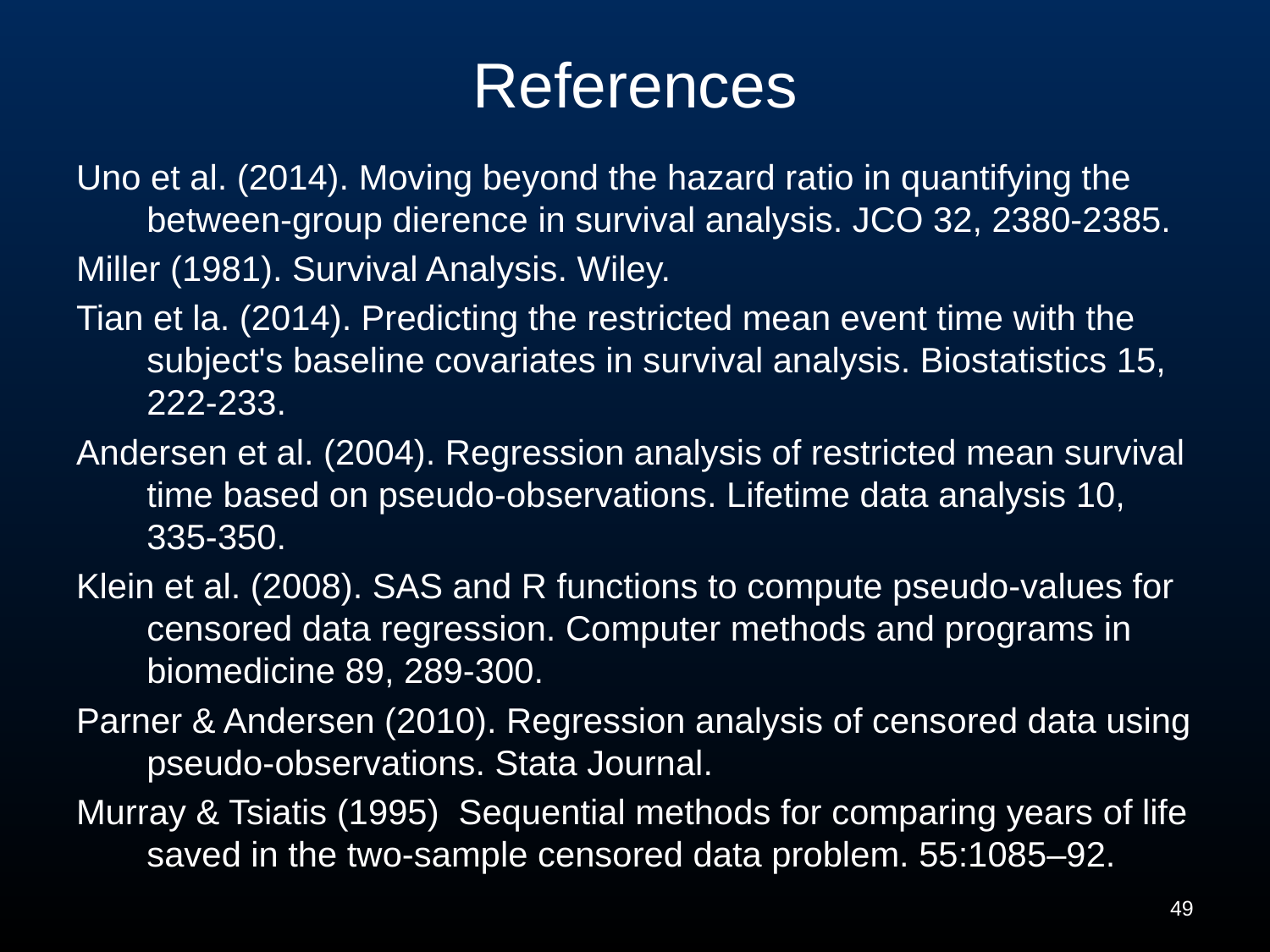

# References
Uno et al. (2014). Moving beyond the hazard ratio in quantifying the between-group dierence in survival analysis. JCO 32, 2380-2385.
Miller (1981). Survival Analysis. Wiley.
Tian et la. (2014). Predicting the restricted mean event time with the subject's baseline covariates in survival analysis. Biostatistics 15, 222-233.
Andersen et al. (2004). Regression analysis of restricted mean survival time based on pseudo-observations. Lifetime data analysis 10, 335-350.
Klein et al. (2008). SAS and R functions to compute pseudo-values for censored data regression. Computer methods and programs in biomedicine 89, 289-300.
Parner & Andersen (2010). Regression analysis of censored data using pseudo-observations. Stata Journal.
Murray & Tsiatis (1995)  Sequential methods for comparing years of life saved in the two-sample censored data problem. 55:1085–92.

49